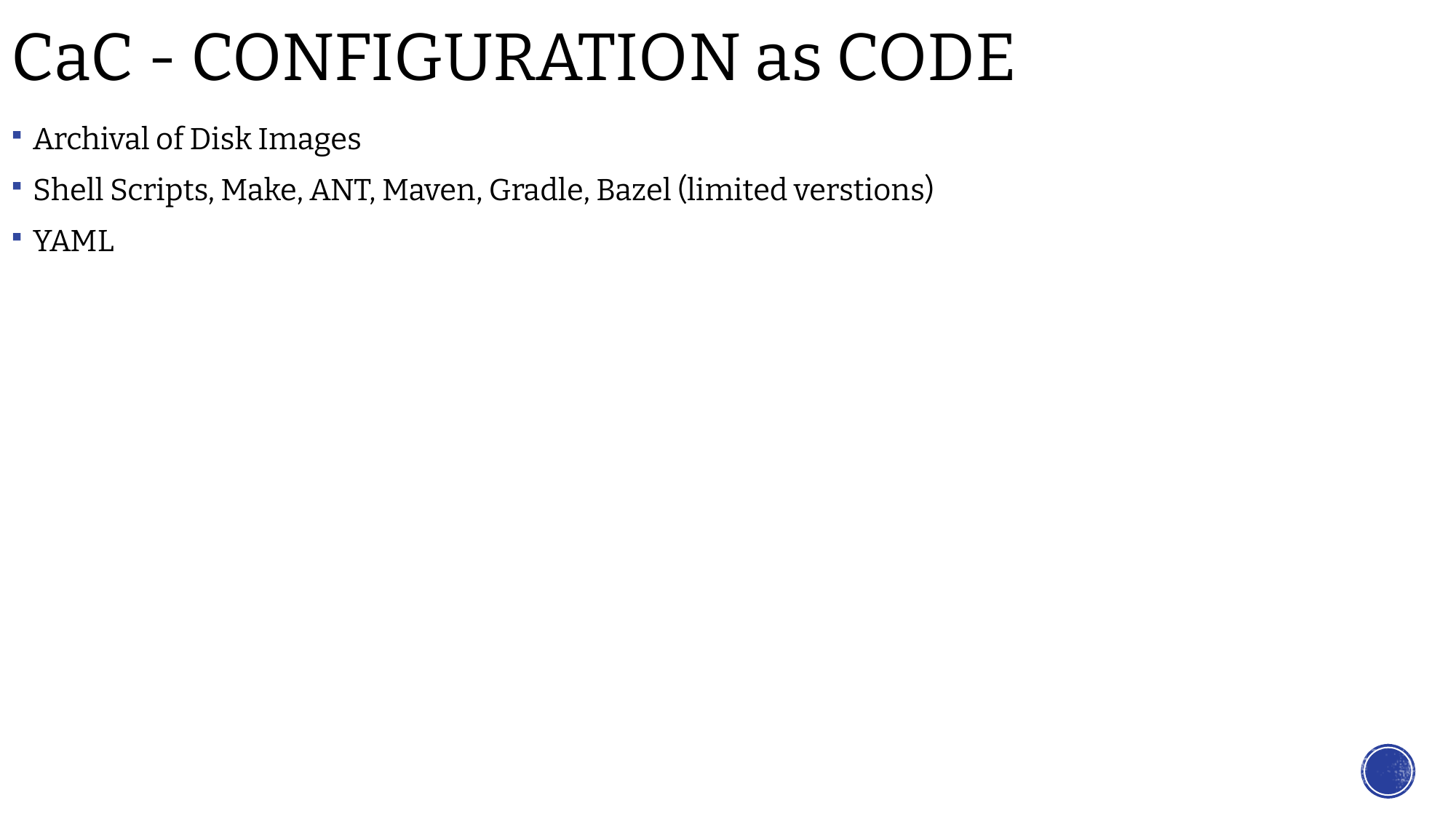

# CaC - Configuration as Code
Archival of Disk Images
Shell Scripts, Make, ANT, Maven, Gradle, Bazel (limited verstions)
YAML